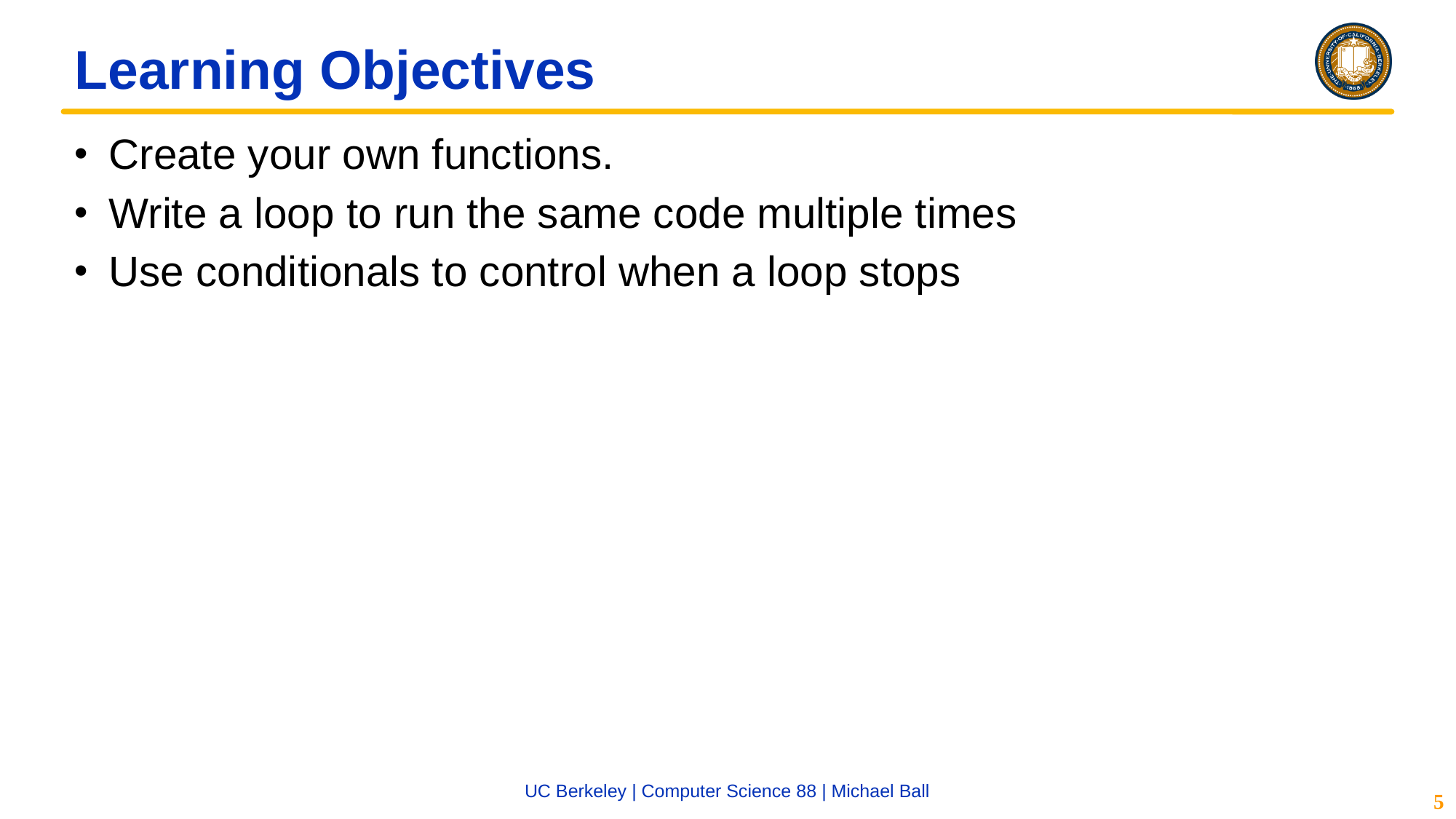

# Learning Objectives
Create your own functions.
Write a loop to run the same code multiple times
Use conditionals to control when a loop stops
5